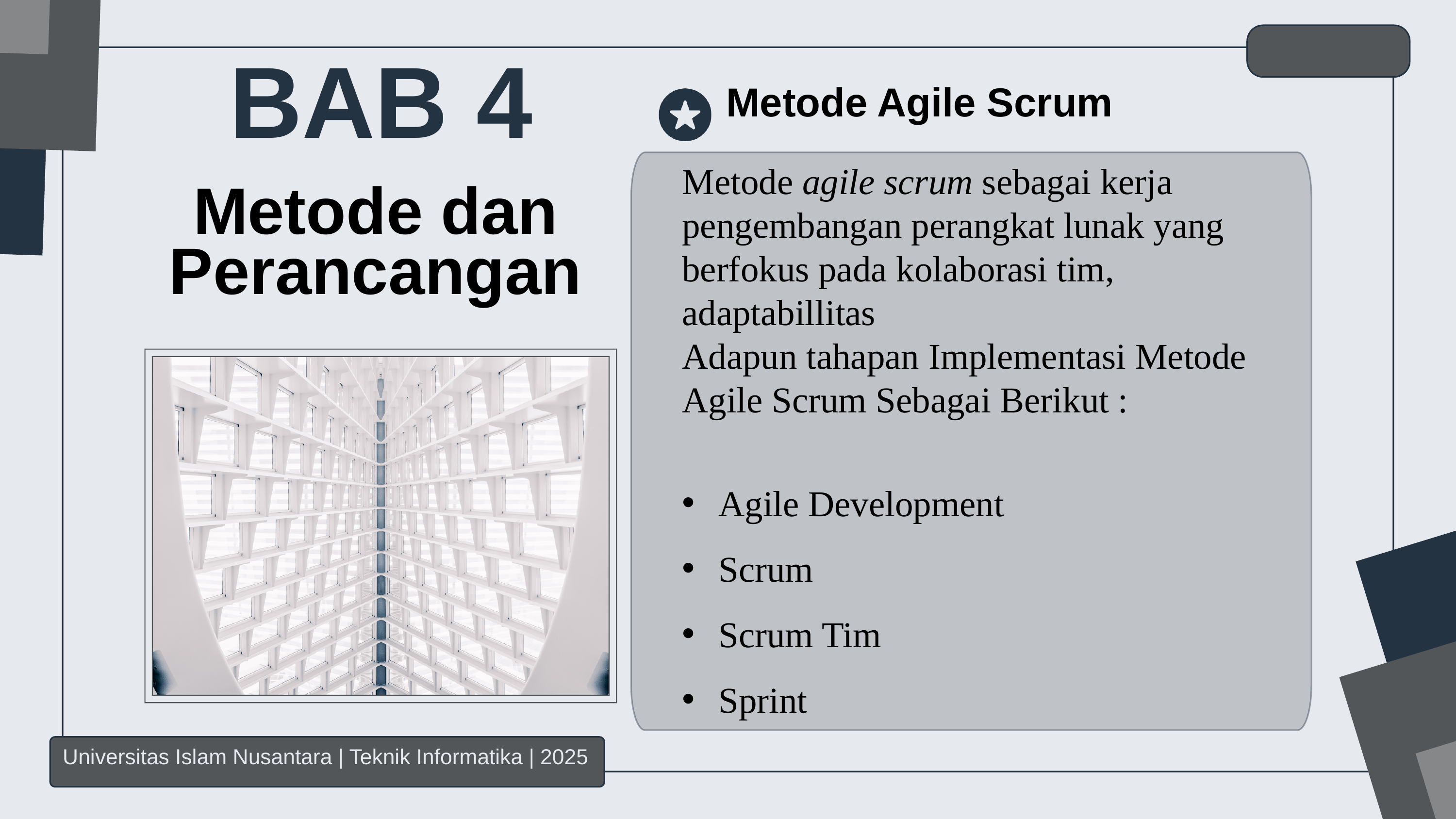

BAB 4

Metode Agile Scrum

Metode agile scrum sebagai kerja pengembangan perangkat lunak yang berfokus pada kolaborasi tim, adaptabillitas
Adapun tahapan Implementasi Metode Agile Scrum Sebagai Berikut :

Agile Development
Scrum
Scrum Tim
Sprint
Metode dan
Perancangan

Universitas Islam Nusantara | Teknik Informatika | 2025